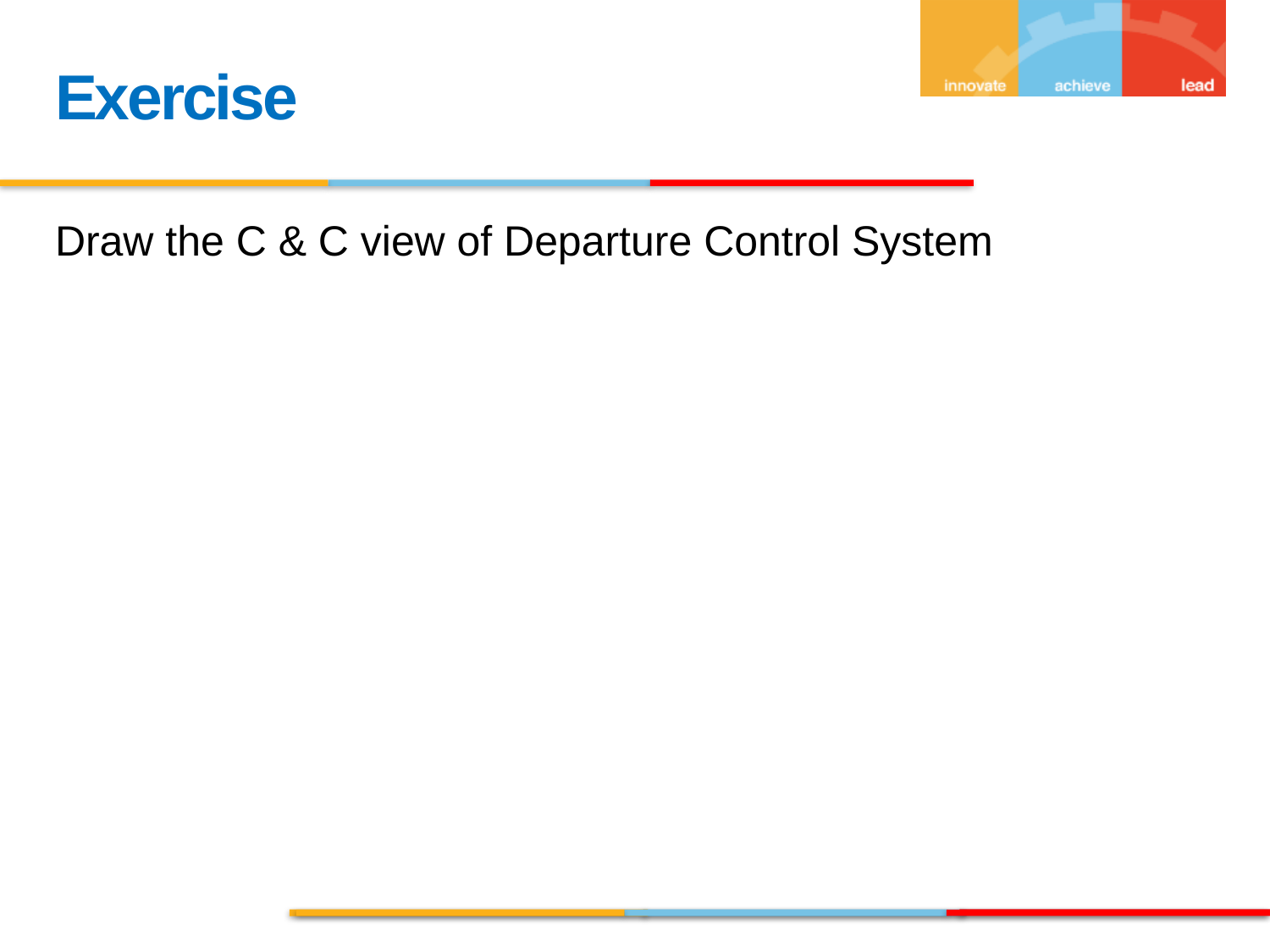

Exercise
Draw the C & C view of Departure Control System